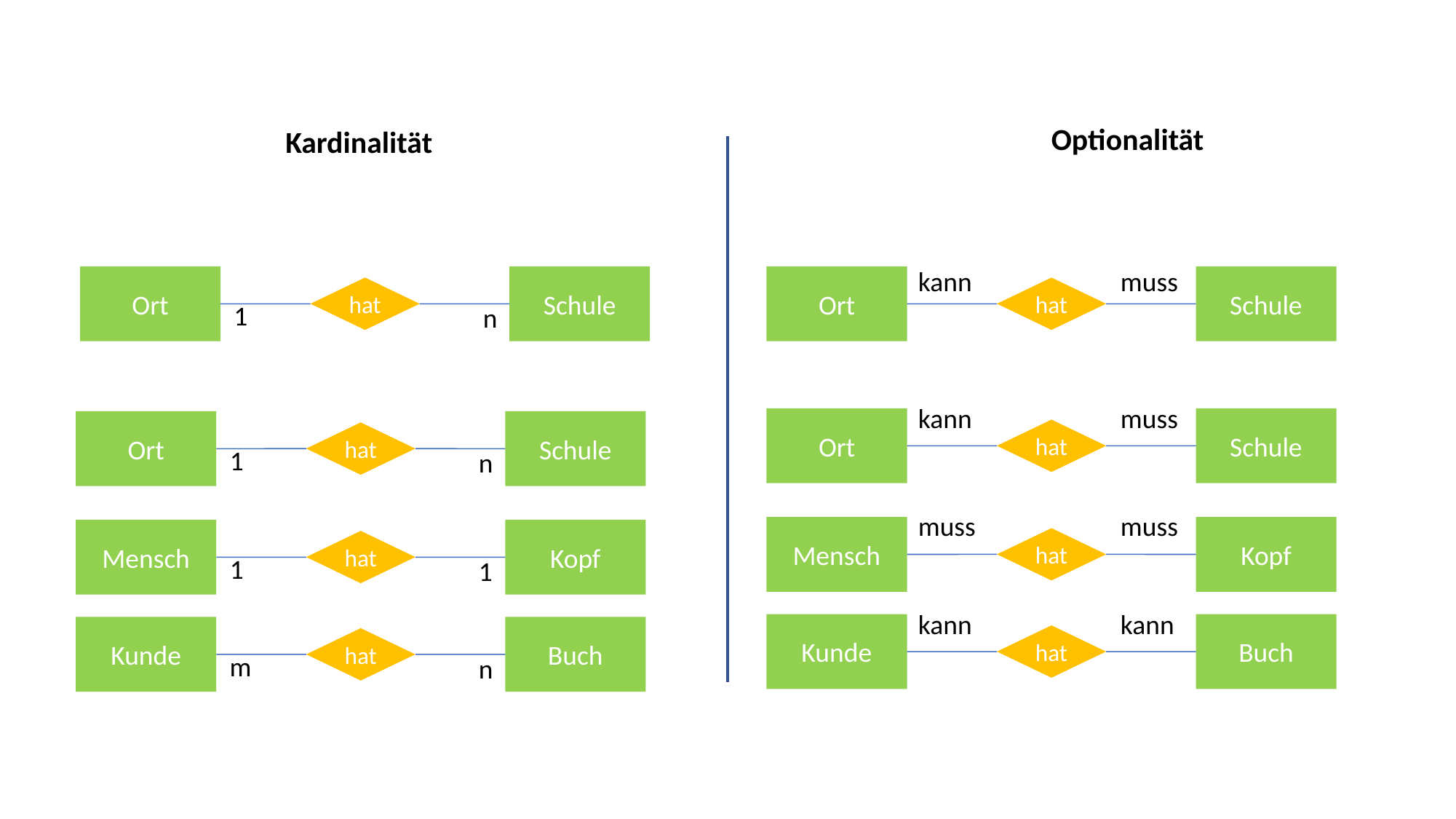

Optionalität
Kardinalität

kann
muss
Ort
Schule
Ort
Schule
hat
hat
1
n

kann
muss
Ort
Schule
Ort
Schule
hat
hat
1
n

muss
muss
Mensch
Kopf
Mensch
Kopf
hat
hat
1
1

kann
kann
Kunde
Buch
Kunde
Buch
hat
hat
m
n